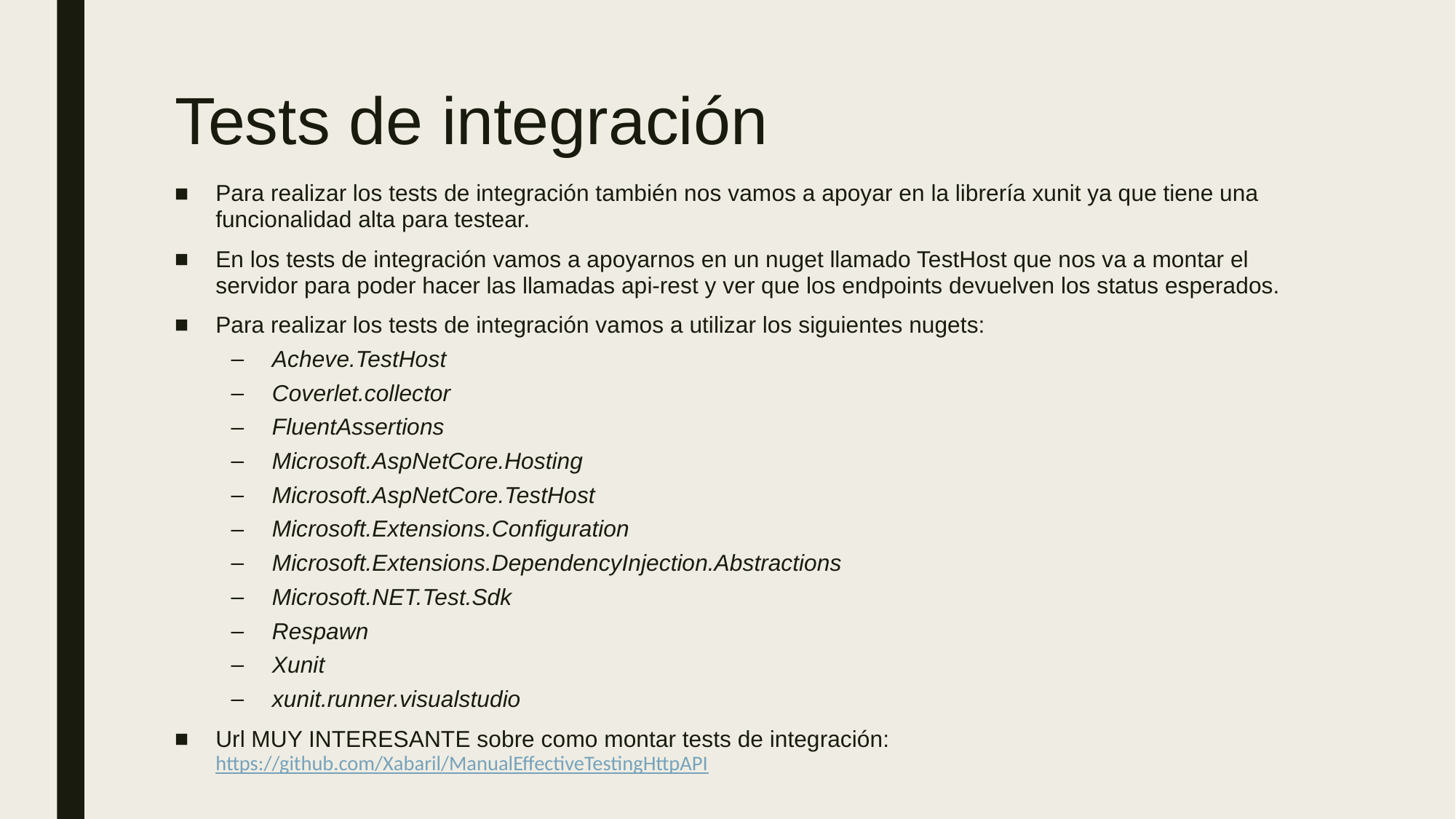

# Tests de integración
Para realizar los tests de integración también nos vamos a apoyar en la librería xunit ya que tiene una funcionalidad alta para testear.
En los tests de integración vamos a apoyarnos en un nuget llamado TestHost que nos va a montar el servidor para poder hacer las llamadas api-rest y ver que los endpoints devuelven los status esperados.
Para realizar los tests de integración vamos a utilizar los siguientes nugets:
Acheve.TestHost
Coverlet.collector
FluentAssertions
Microsoft.AspNetCore.Hosting
Microsoft.AspNetCore.TestHost
Microsoft.Extensions.Configuration
Microsoft.Extensions.DependencyInjection.Abstractions
Microsoft.NET.Test.Sdk
Respawn
Xunit
xunit.runner.visualstudio
Url MUY INTERESANTE sobre como montar tests de integración: https://github.com/Xabaril/ManualEffectiveTestingHttpAPI